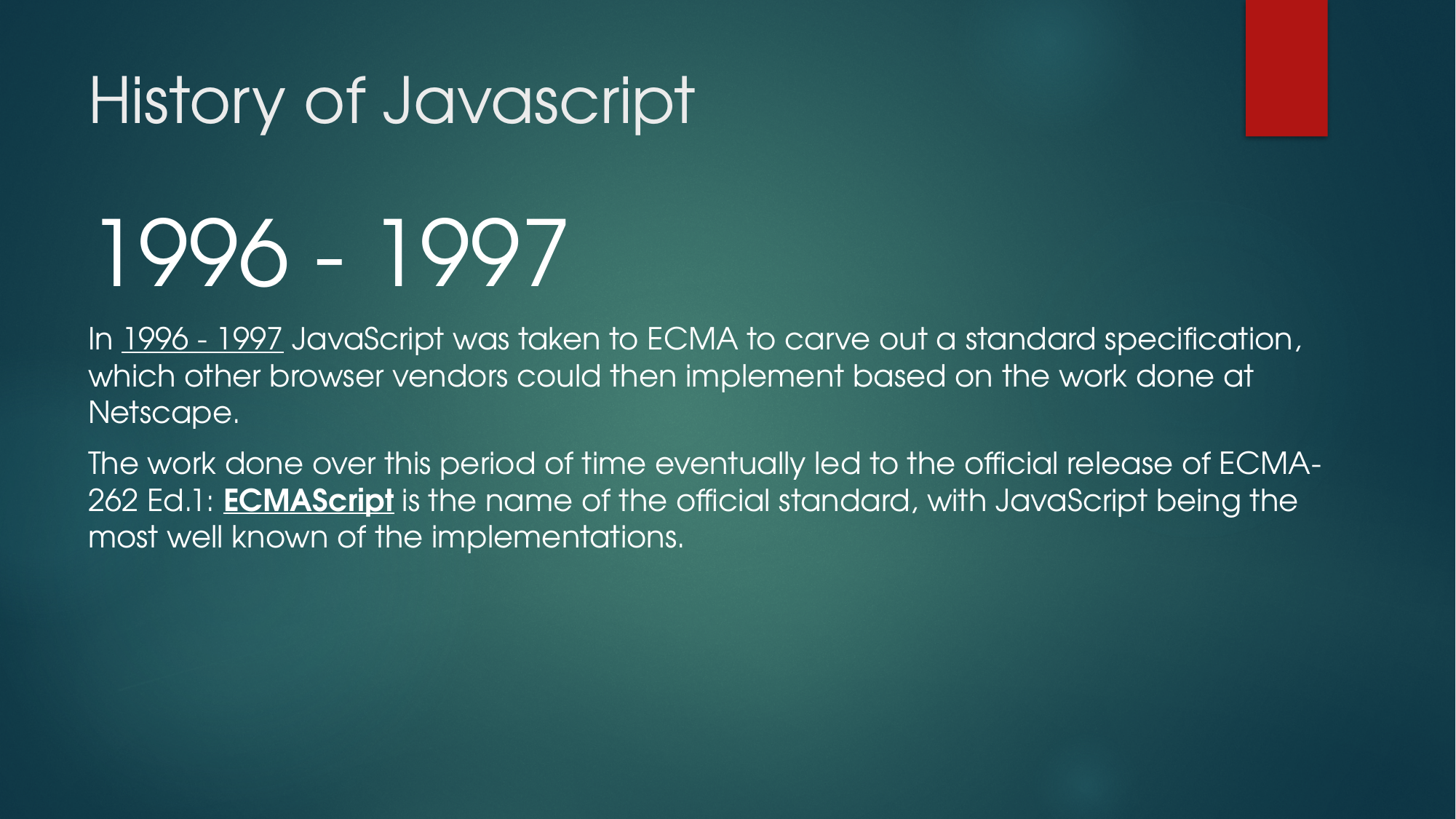

# History of Javascript
1996 - 1997
In 1996 - 1997 JavaScript was taken to ECMA to carve out a standard specification, which other browser vendors could then implement based on the work done at Netscape.
The work done over this period of time eventually led to the official release of ECMA-262 Ed.1: ECMAScript is the name of the official standard, with JavaScript being the most well known of the implementations.